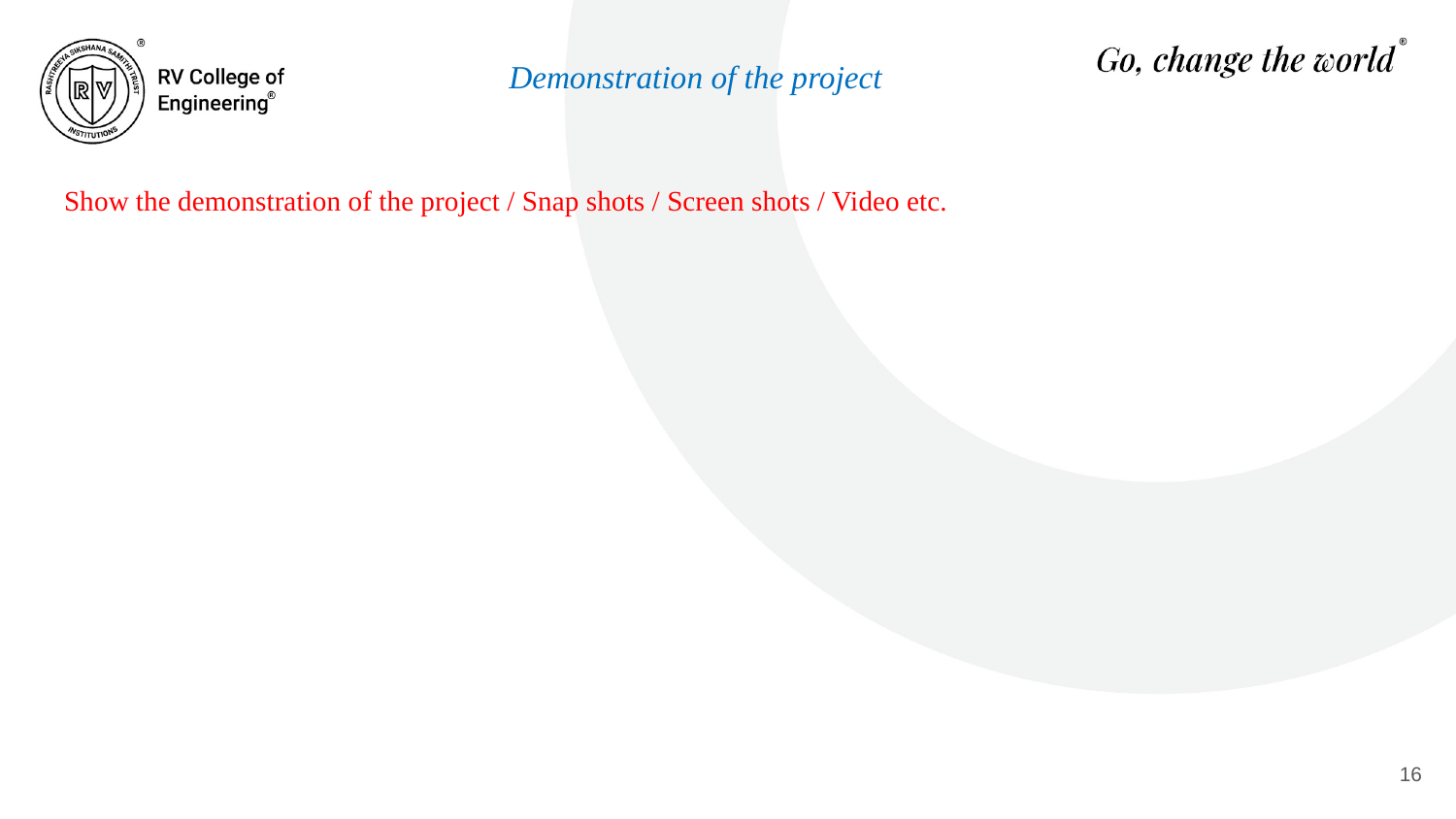

Demonstration of the project
Show the demonstration of the project / Snap shots / Screen shots / Video etc.

#

16